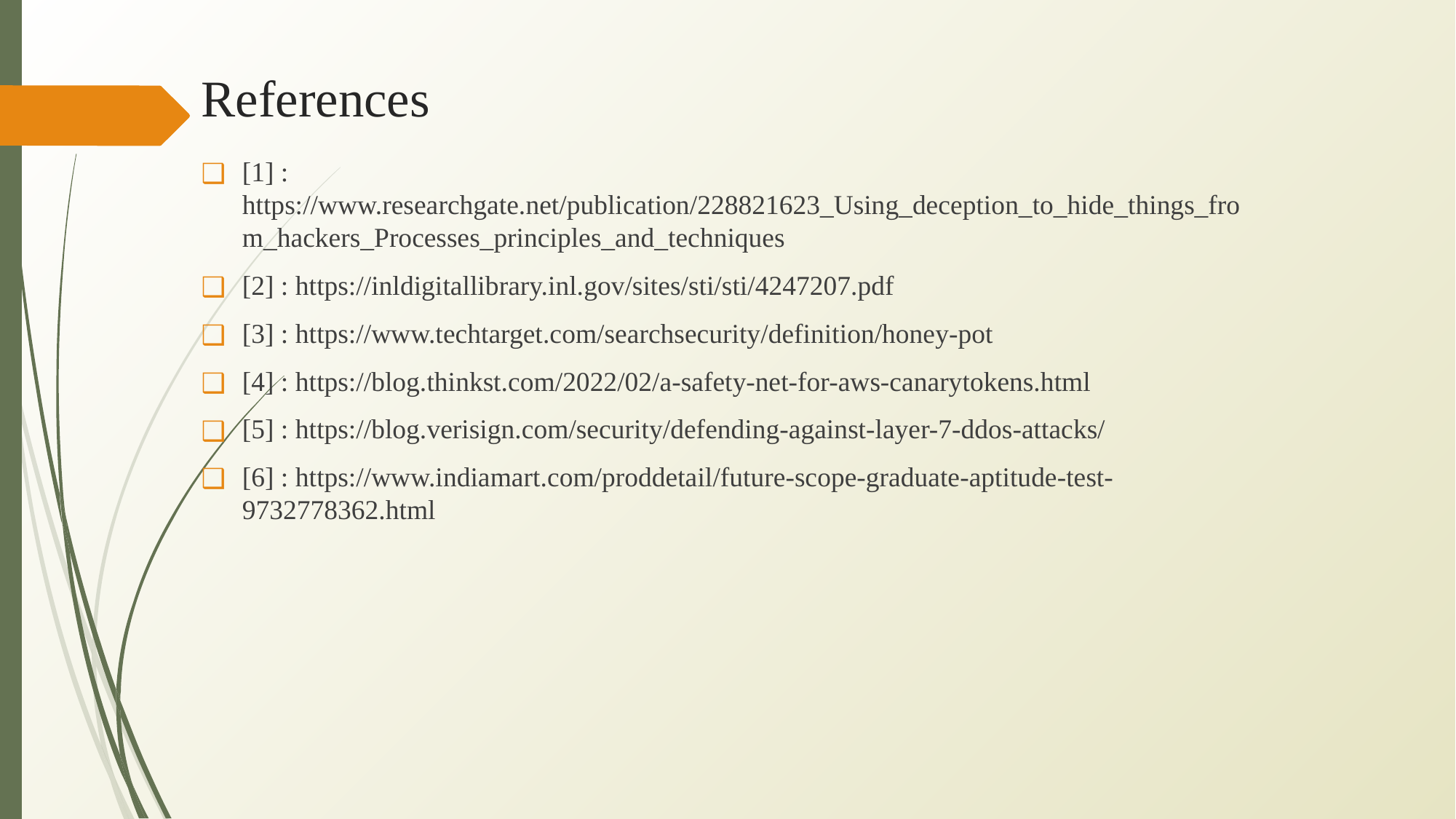

# References
[1] : https://www.researchgate.net/publication/228821623_Using_deception_to_hide_things_from_hackers_Processes_principles_and_techniques
[2] : https://inldigitallibrary.inl.gov/sites/sti/sti/4247207.pdf
[3] : https://www.techtarget.com/searchsecurity/definition/honey-pot
[4] : https://blog.thinkst.com/2022/02/a-safety-net-for-aws-canarytokens.html
[5] : https://blog.verisign.com/security/defending-against-layer-7-ddos-attacks/
[6] : https://www.indiamart.com/proddetail/future-scope-graduate-aptitude-test-9732778362.html